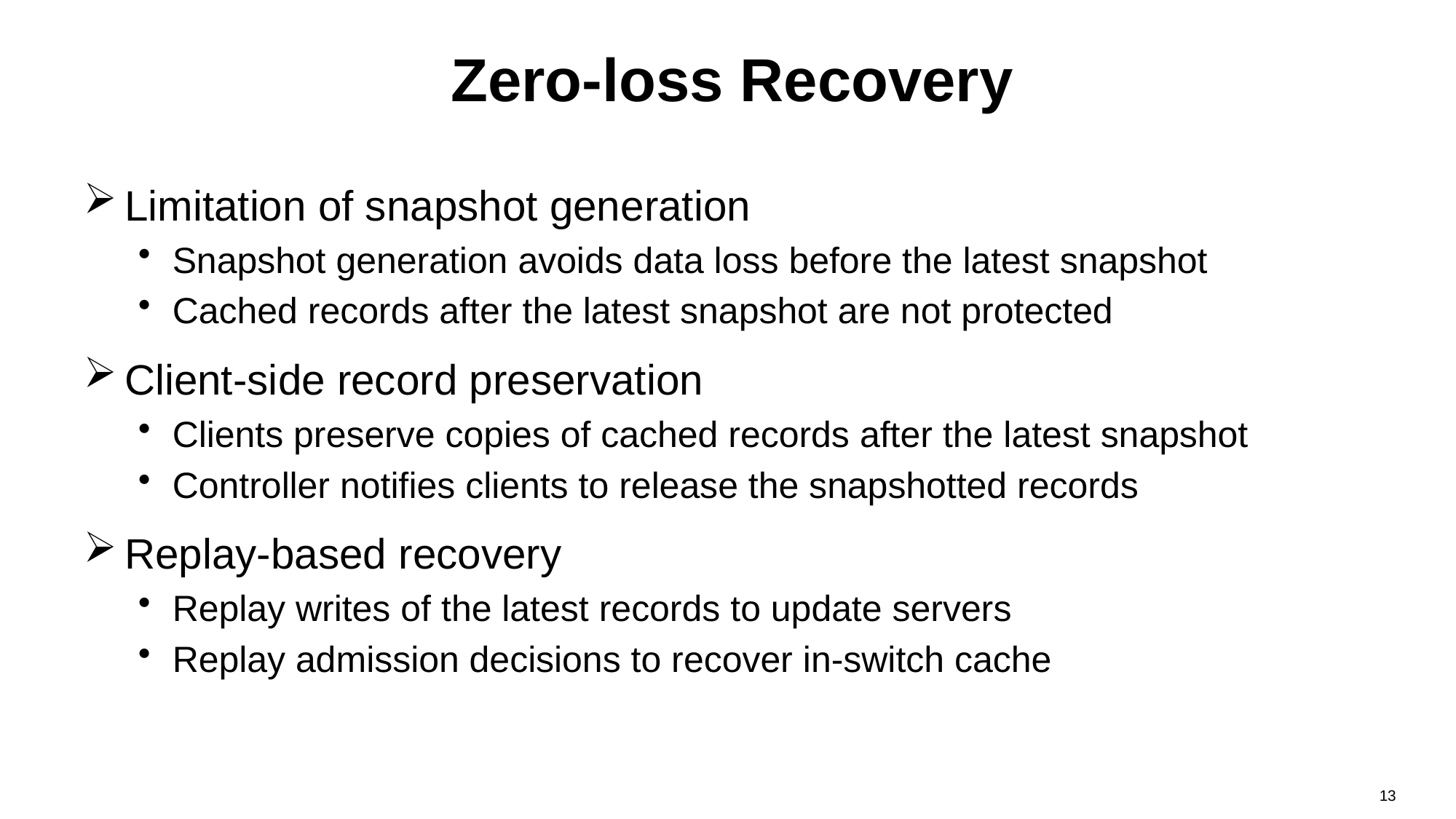

# Zero-loss Recovery
Limitation of snapshot generation
Snapshot generation avoids data loss before the latest snapshot
Cached records after the latest snapshot are not protected
Client-side record preservation
Clients preserve copies of cached records after the latest snapshot
Controller notifies clients to release the snapshotted records
Replay-based recovery
Replay writes of the latest records to update servers
Replay admission decisions to recover in-switch cache
13